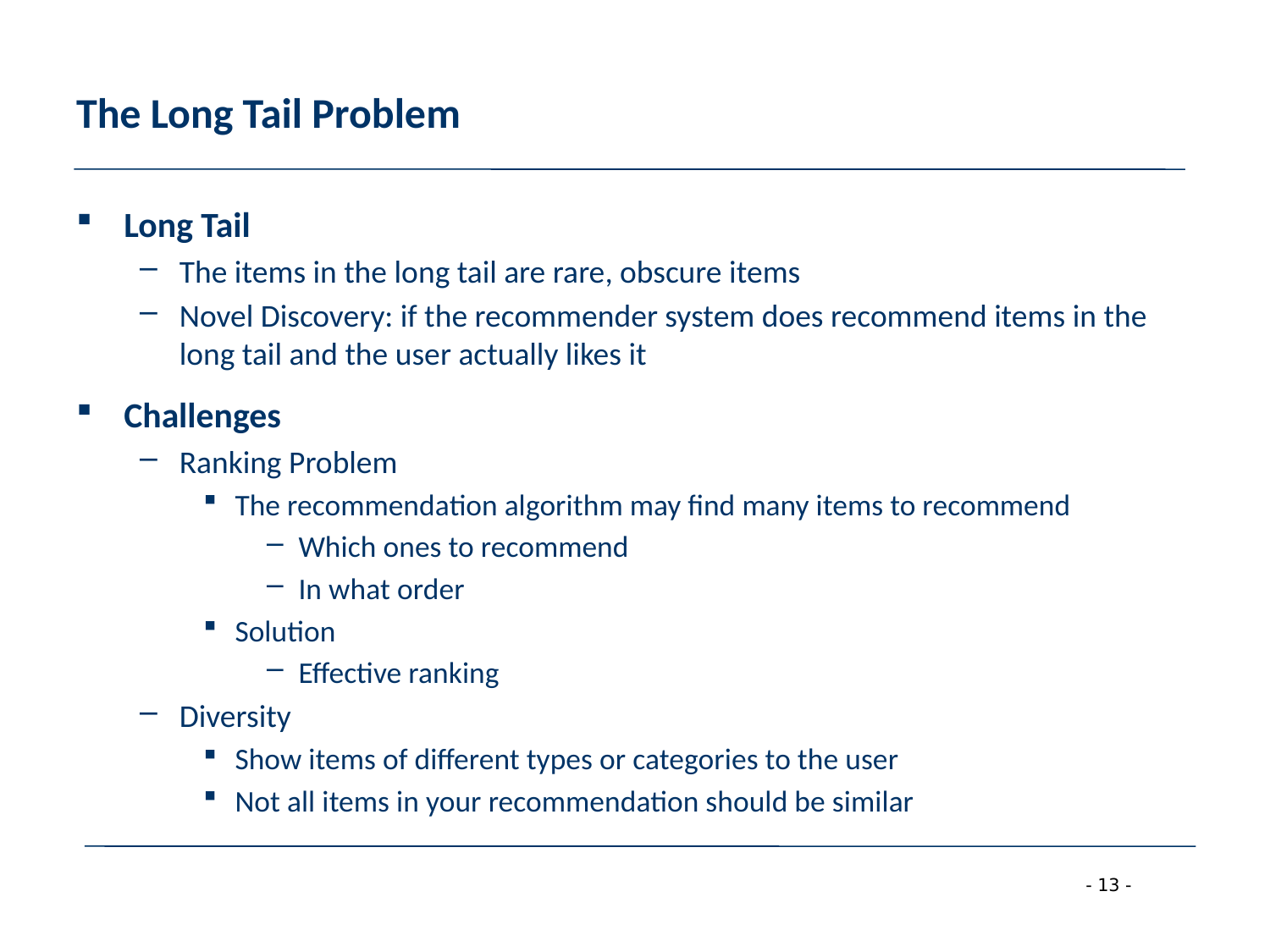

# The Long Tail Problem
Long Tail
The items in the long tail are rare, obscure items
Novel Discovery: if the recommender system does recommend items in the long tail and the user actually likes it
Challenges
Ranking Problem
The recommendation algorithm may find many items to recommend
Which ones to recommend
In what order
Solution
Effective ranking
Diversity
Show items of different types or categories to the user
Not all items in your recommendation should be similar